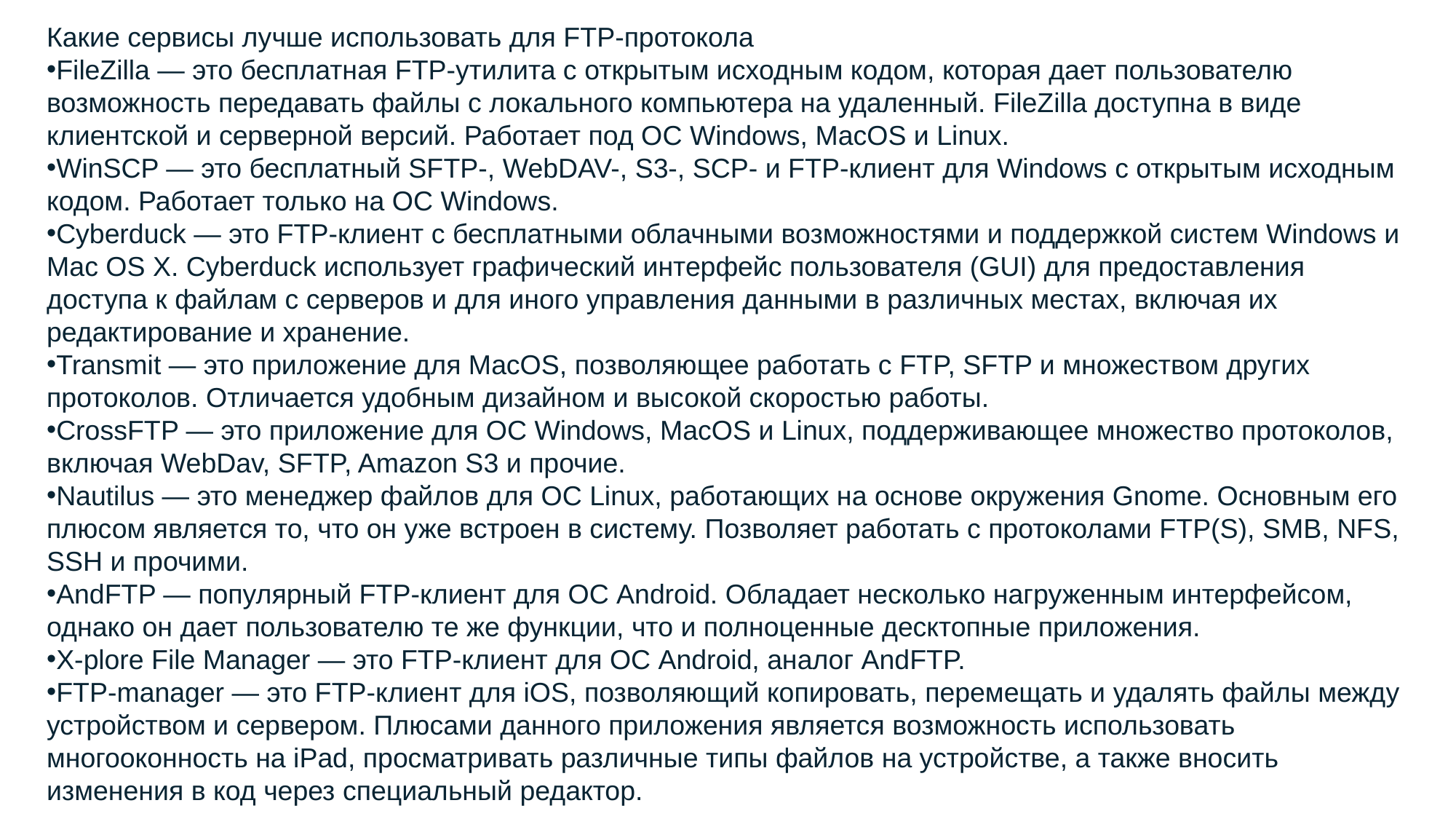

Какие сервисы лучше использовать для FTP-протокола
FileZilla — это бесплатная FTP-утилита с открытым исходным кодом, которая дает пользователю возможность передавать файлы с локального компьютера на удаленный. FileZilla доступна в виде клиентской и серверной версий. Работает под ОС Windows, MacOS и Linux.
WinSCP — это бесплатный SFTP-, WebDAV-, S3-, SCP- и FTP-клиент для Windows с открытым исходным кодом. Работает только на ОС Windows.
Cyberduck — это FTP-клиент с бесплатными облачными возможностями и поддержкой систем Windows и Mac OS X. Cyberduck использует графический интерфейс пользователя (GUI) для предоставления доступа к файлам с серверов и для иного управления данными в различных местах, включая их редактирование и хранение.
Transmit — это приложение для MacOS, позволяющее работать с FTP, SFTP и множеством других протоколов. Отличается удобным дизайном и высокой скоростью работы.
CrossFTP — это приложение для ОС Windows, MacOS и Linux, поддерживающее множество протоколов, включая WebDav, SFTP, Amazon S3 и прочие.
Nautilus — это менеджер файлов для ОС Linux, работающих на основе окружения Gnome. Основным его плюсом является то, что он уже встроен в систему. Позволяет работать с протоколами FTP(S), SMB, NFS, SSH и прочими.
AndFTP — популярный FTP-клиент для ОС Android. Обладает несколько нагруженным интерфейсом, однако он дает пользователю те же функции, что и полноценные десктопные приложения.
X-plore File Manager — это FTP-клиент для ОС Android, аналог AndFTP.
FTP-manager — это FTP-клиент для iOS, позволяющий копировать, перемещать и удалять файлы между устройством и сервером. Плюсами данного приложения является возможность использовать многооконность на iPad, просматривать различные типы файлов на устройстве, а также вносить изменения в код через специальный редактор.